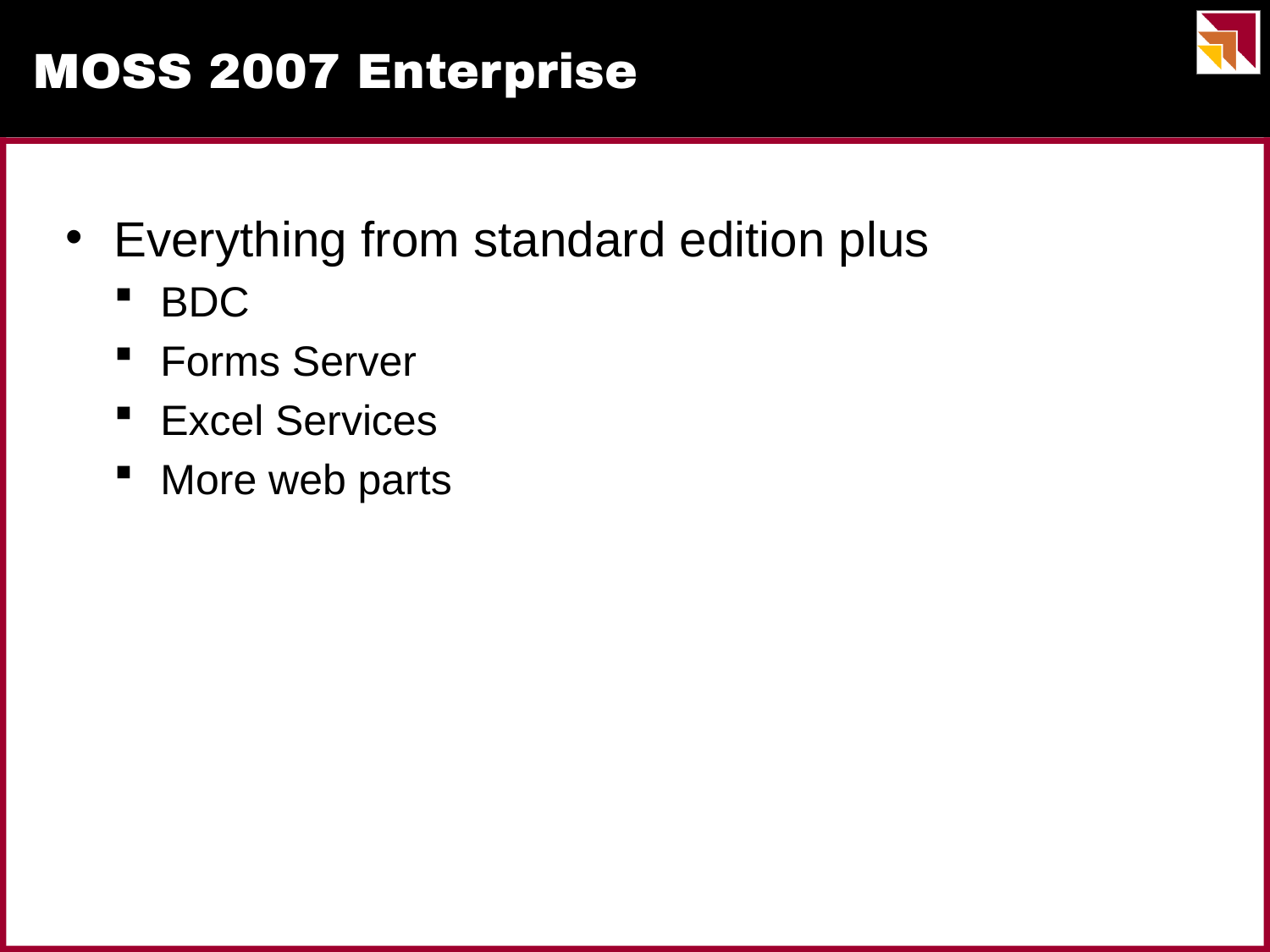

# MOSS 2007 Enterprise
Everything from standard edition plus
BDC
Forms Server
Excel Services
More web parts